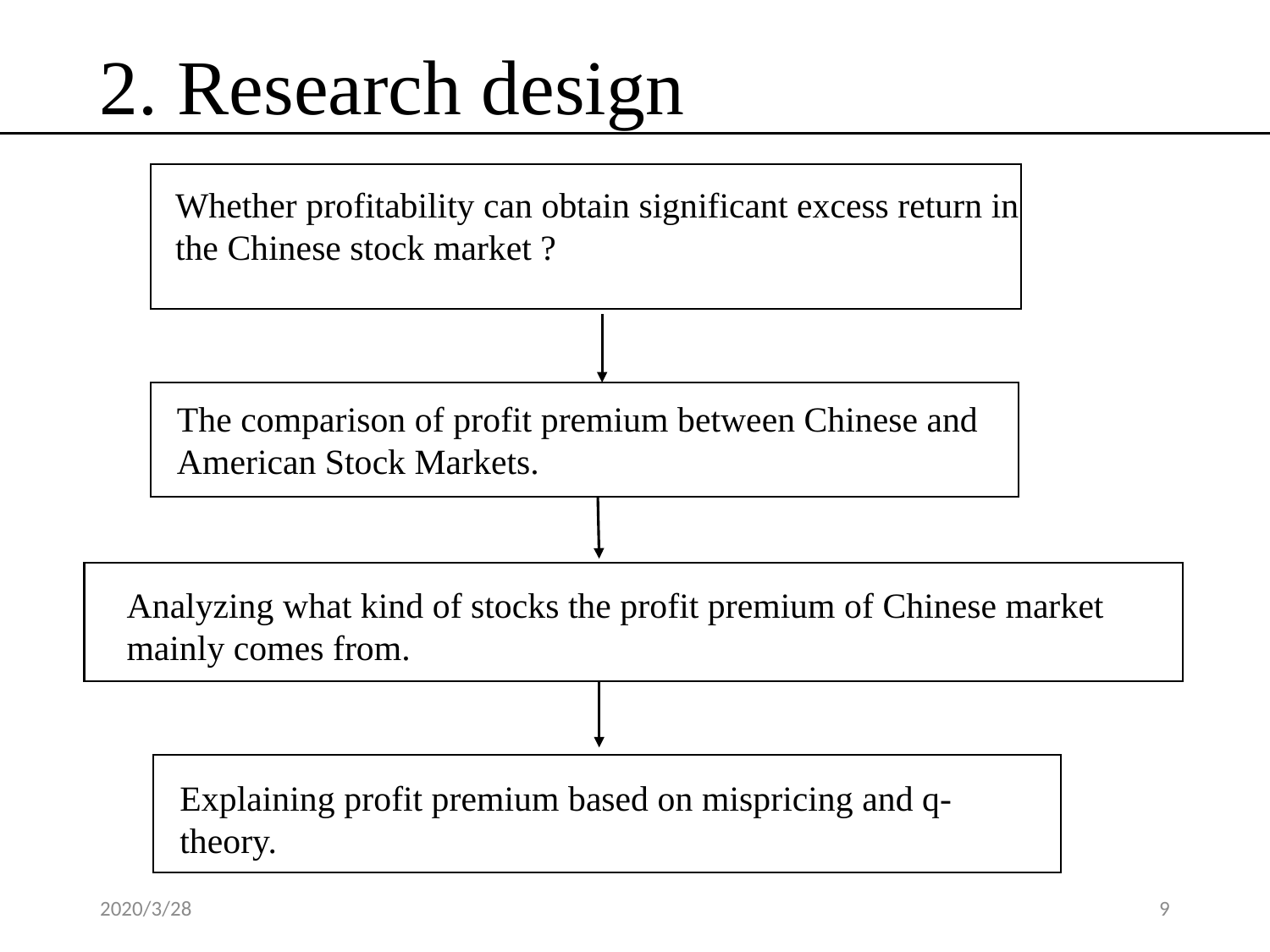

2. Research design

Whether profitability can obtain significant excess return in the Chinese stock market ?

The comparison of profit premium between Chinese and American Stock Markets.

Analyzing what kind of stocks the profit premium of Chinese market mainly comes from.

Explaining profit premium based on mispricing and q-theory.
2020/3/28
9